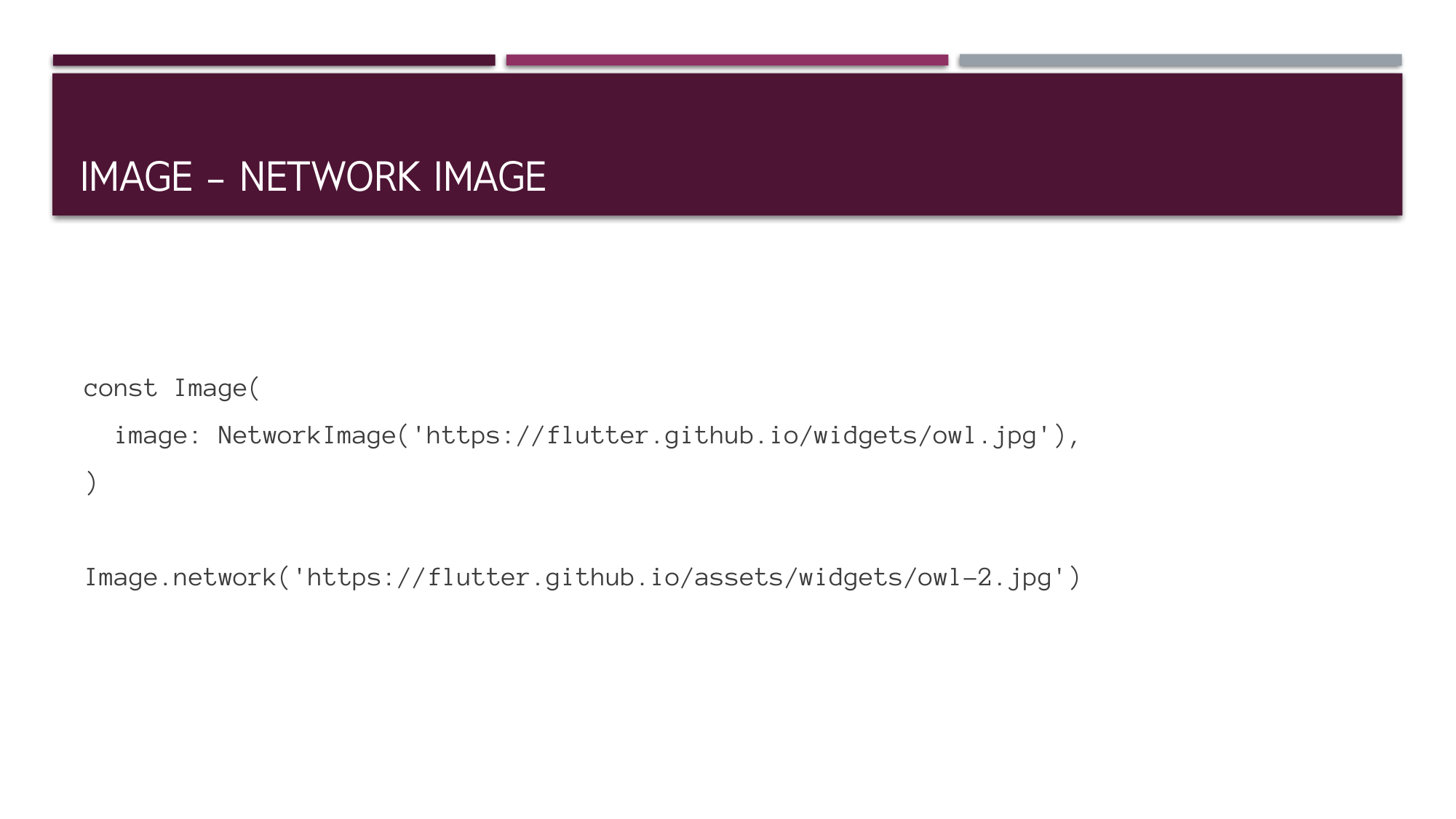

# Image – Network Image
const Image(
  image: NetworkImage('https://flutter.github.io/widgets/owl.jpg'),
)

Image.network('https://flutter.github.io/assets/widgets/owl-2.jpg')